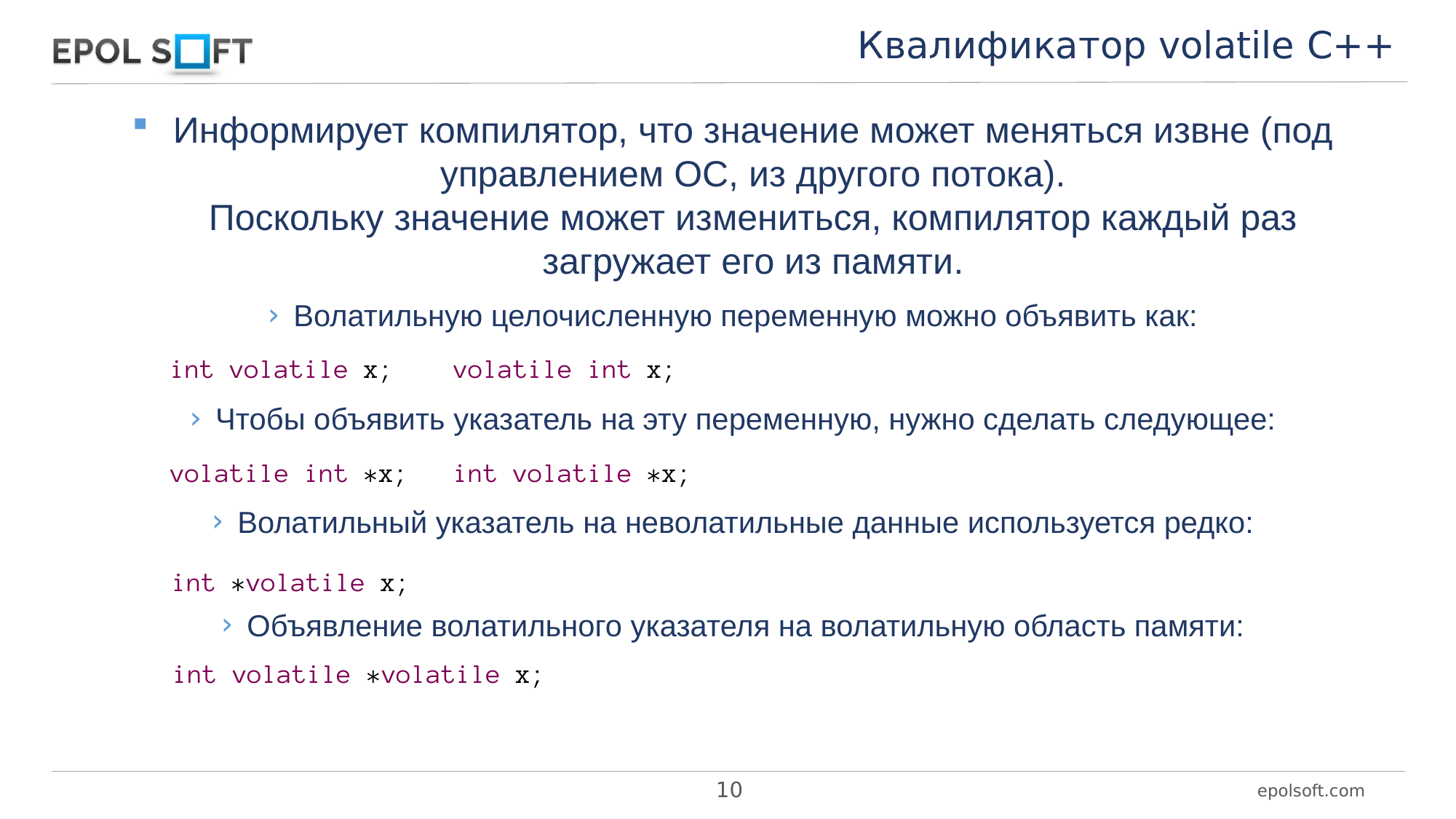

Квалификатор volatile С++

Информирует компилятор, что значение может меняться извне (под управлением ОС, из другого потока).
Поскольку значение может измениться, компилятор каждый раз загружает его из памяти.
Волатильную целочисленную переменную можно объявить как:

Чтобы объявить указатель на эту переменную, нужно сделать следующее:

Волатильный указатель на неволатильные данные используется редко:

Объявление волатильного указателя на волатильную область памяти:

int volatile х;    volatile int х;
volatile int *х;   int volatile *х;
int *volatile х;
int volatile *volatile х;
10